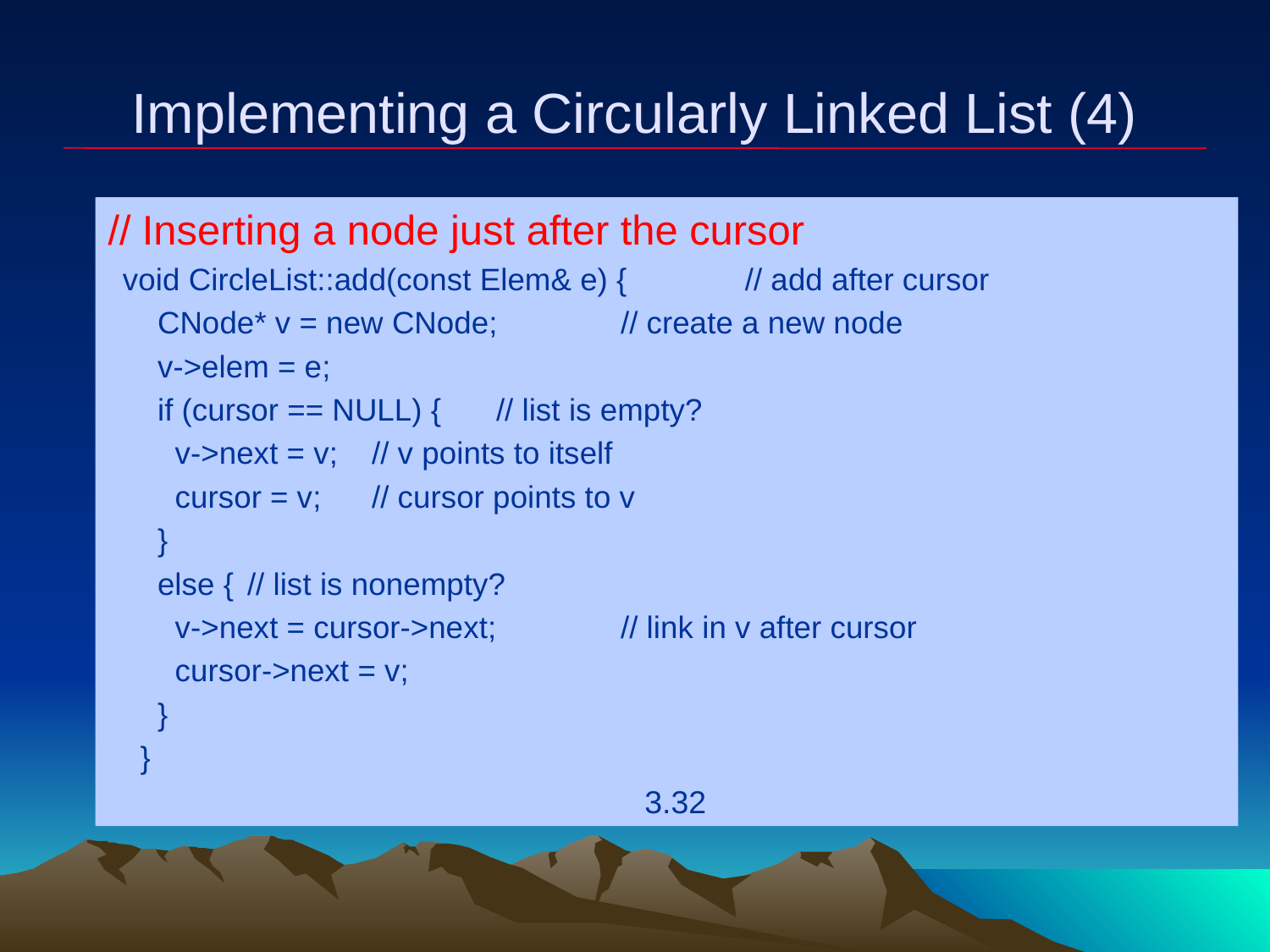

# Implementing a Circularly Linked List (4)
// Inserting a node just after the cursor
void CircleList::add(const Elem& e) {	// add after cursor
    CNode* v = new CNode;		// create a new node
    v->elem = e;
    if (cursor == NULL) {			// list is empty?
      v->next = v;				// v points to itself
      cursor = v;				// cursor points to v
    }
    else {				// list is nonempty?
      v->next = cursor->next;		// link in v after cursor
      cursor->next = v;
    }
  }

3.32